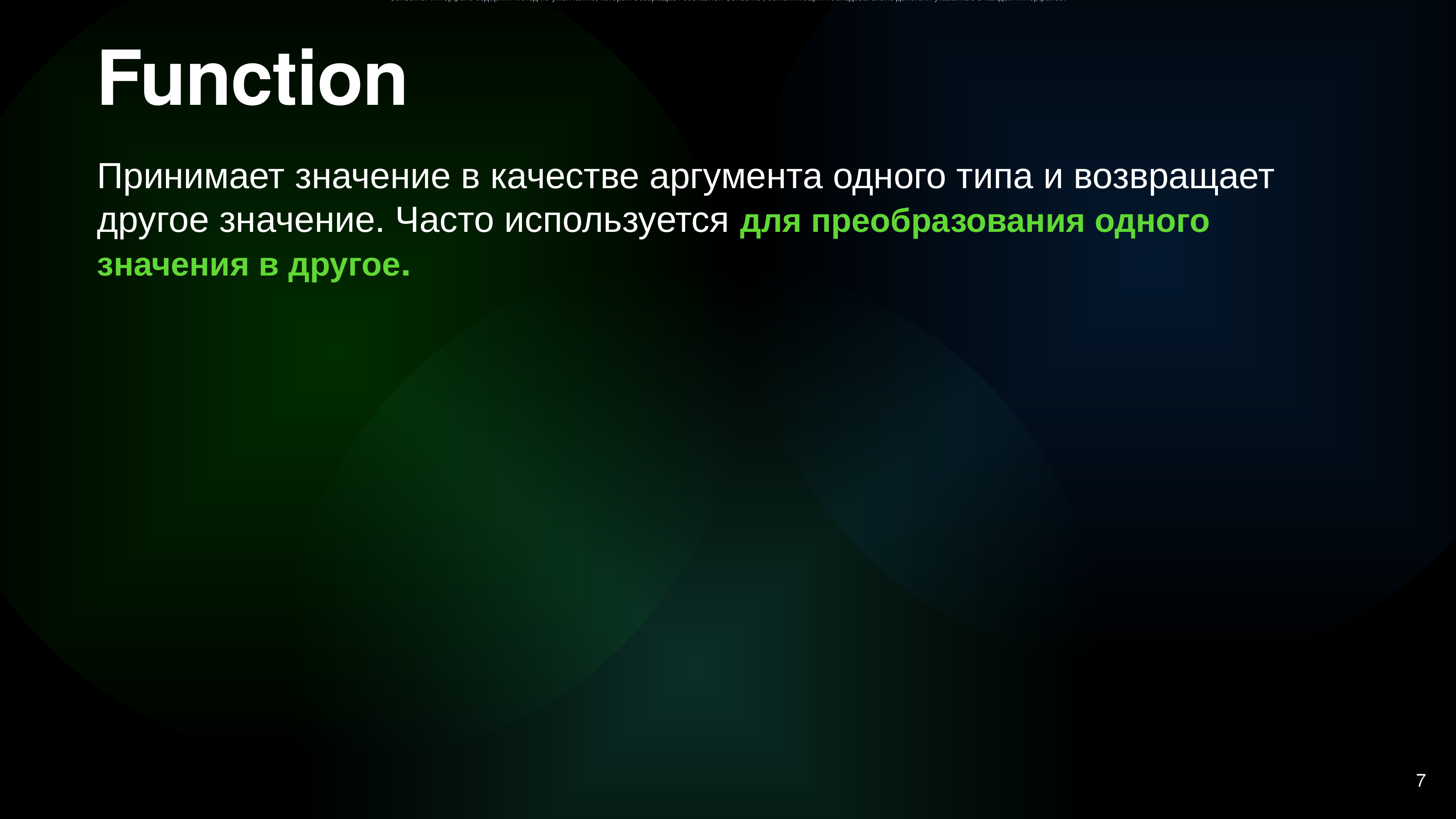

Consumer интерфейс содержит метод по умолчанию, который возвращает составной Consumer, выполняющий последовательно действия указанные в каждом интерфейсе:

Function
Принимает значение в качестве аргумента одного типа и возвращает другое значение. Часто используется для преобразования одного значения в другое.
|  |  |
| --- | --- |

7